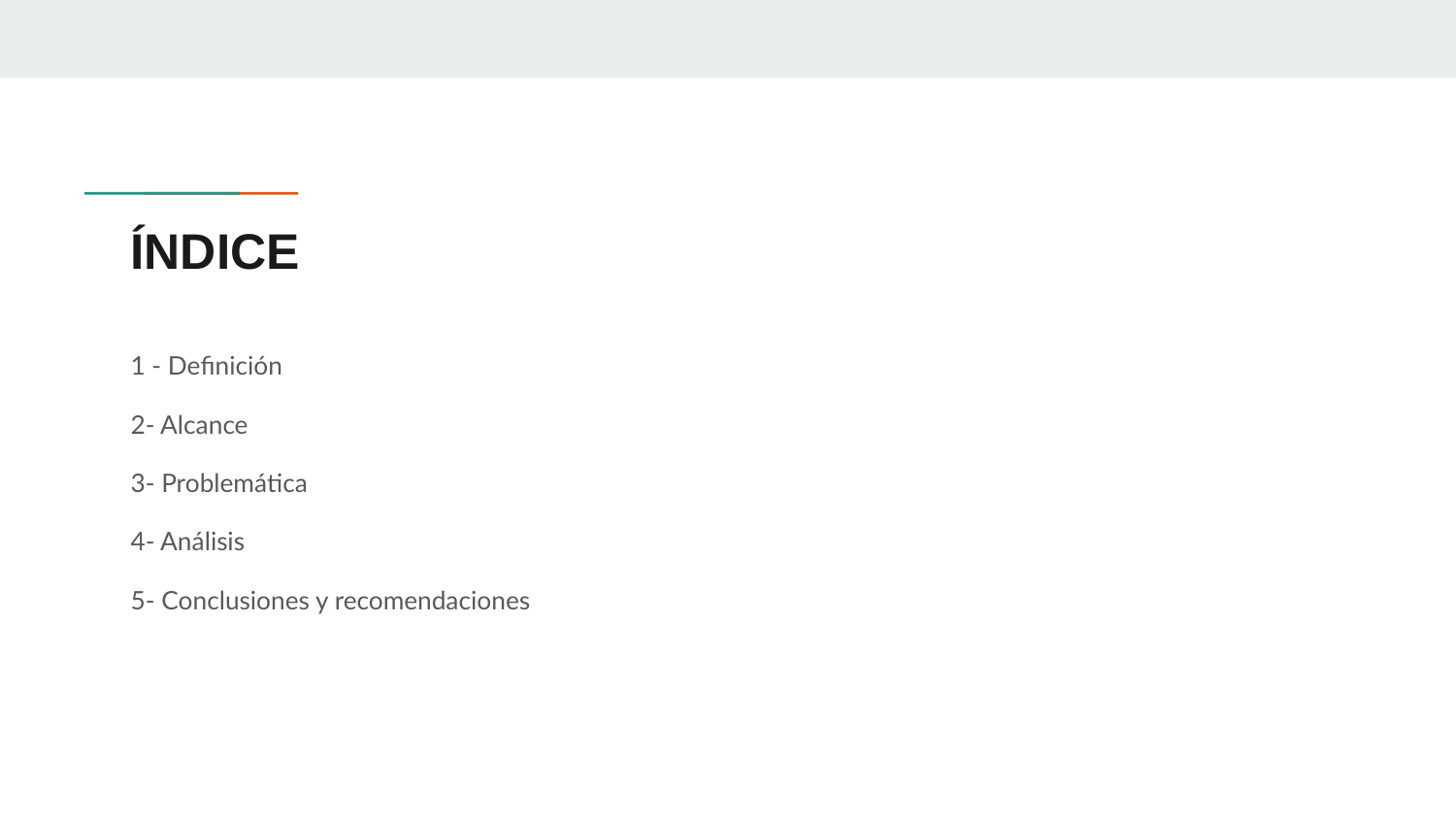

# ÍNDICE
1 - Definición
2- Alcance
3- Problemática
4- Análisis
5- Conclusiones y recomendaciones